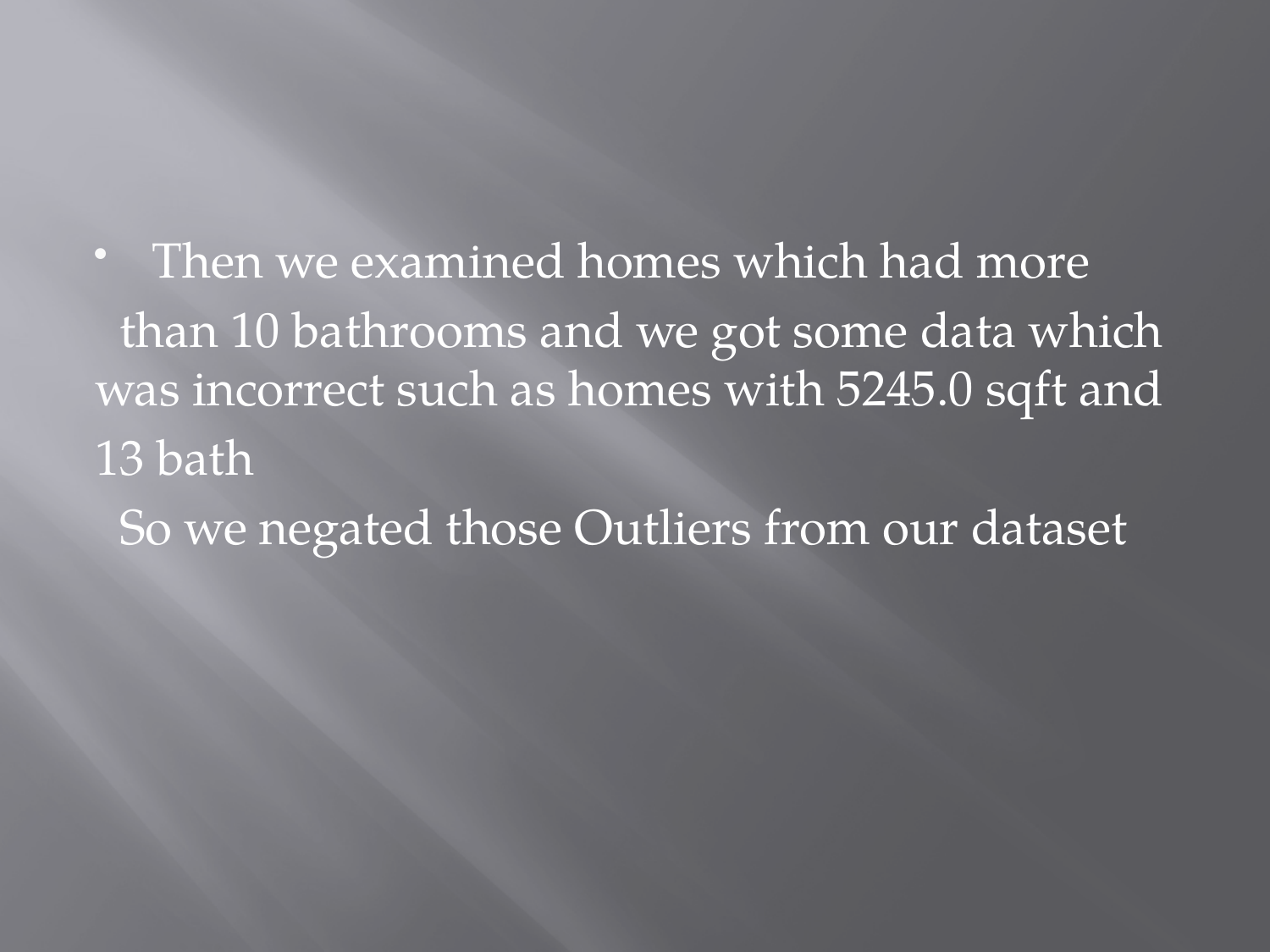

#
Then we examined homes which had more
  than 10 bathrooms and we got some data which was incorrect such as homes with 5245.0 sqft and
13 bath
  So we negated those Outliers from our dataset